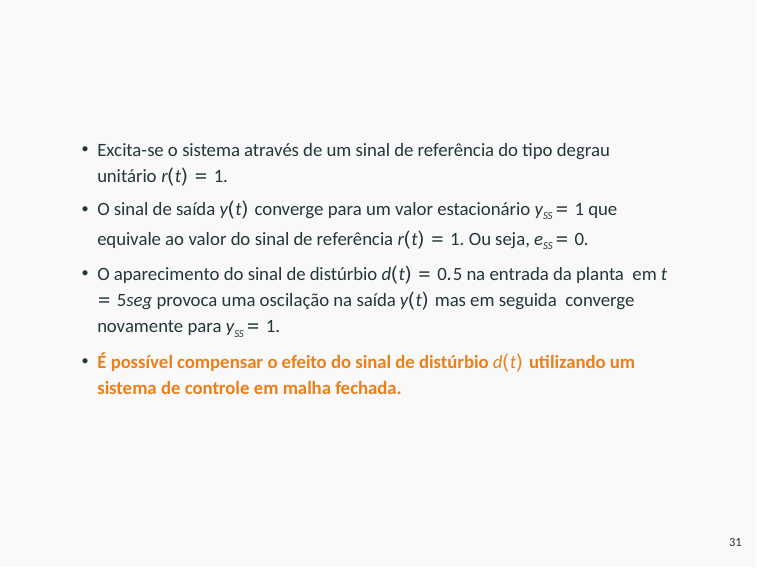

Excita-se o sistema através de um sinal de referência do tipo degrau  unitário r(t) = 1.
O sinal de saída y(t) converge para um valor estacionário ySS = 1 que  equivale ao valor do sinal de referência r(t) = 1. Ou seja, eSS = 0.
O aparecimento do sinal de distúrbio d(t) = 0.5 na entrada da planta  em t = 5seg provoca uma oscilação na saída y(t) mas em seguida  converge novamente para ySS = 1.
É possível compensar o efeito do sinal de distúrbio d(t) utilizando um  sistema de controle em malha fechada.
31